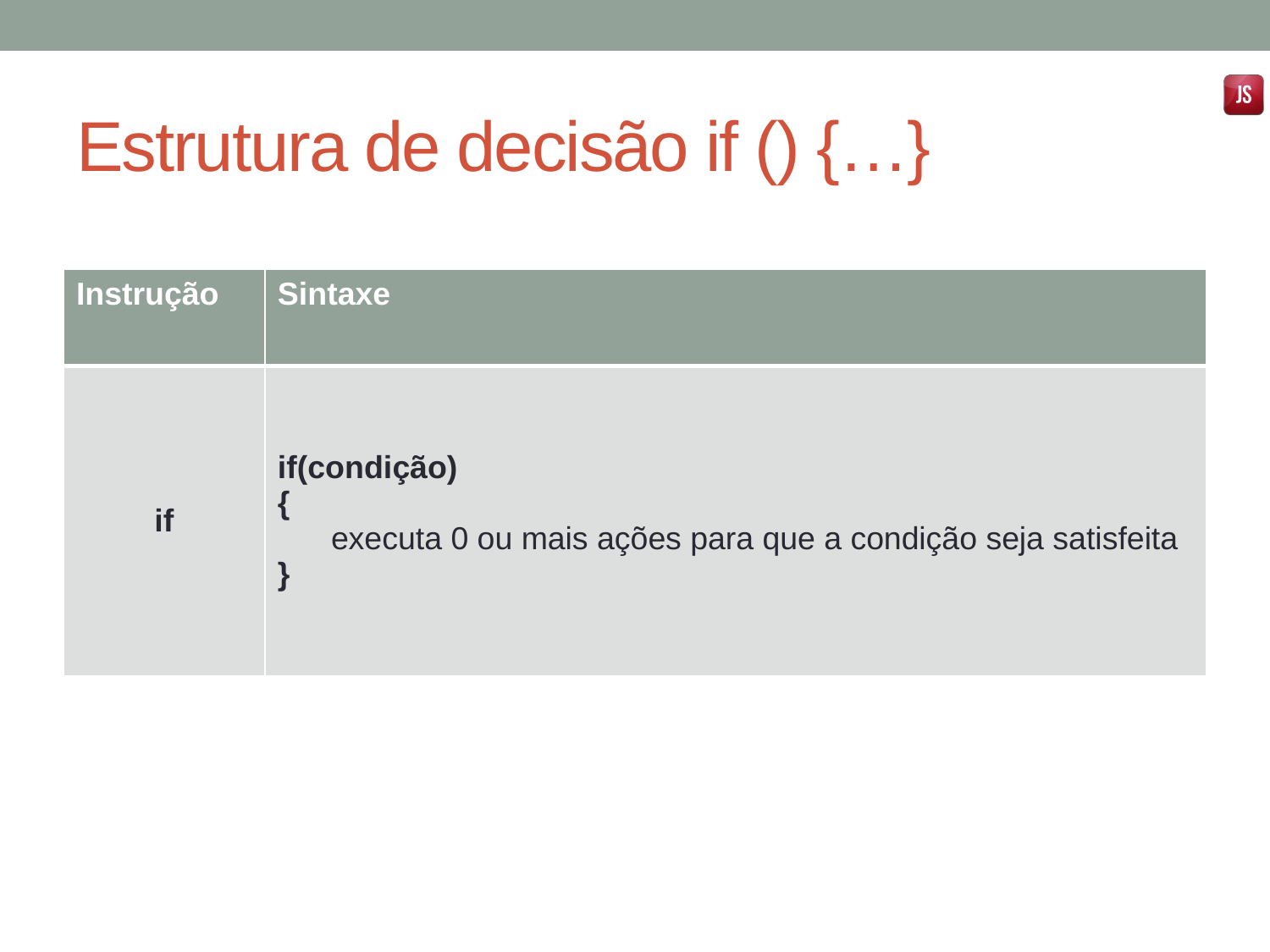

# Estrutura de decisão if () {…}
| Instrução | Sintaxe |
| --- | --- |
| if | if(condição) { executa 0 ou mais ações para que a condição seja satisfeita } |